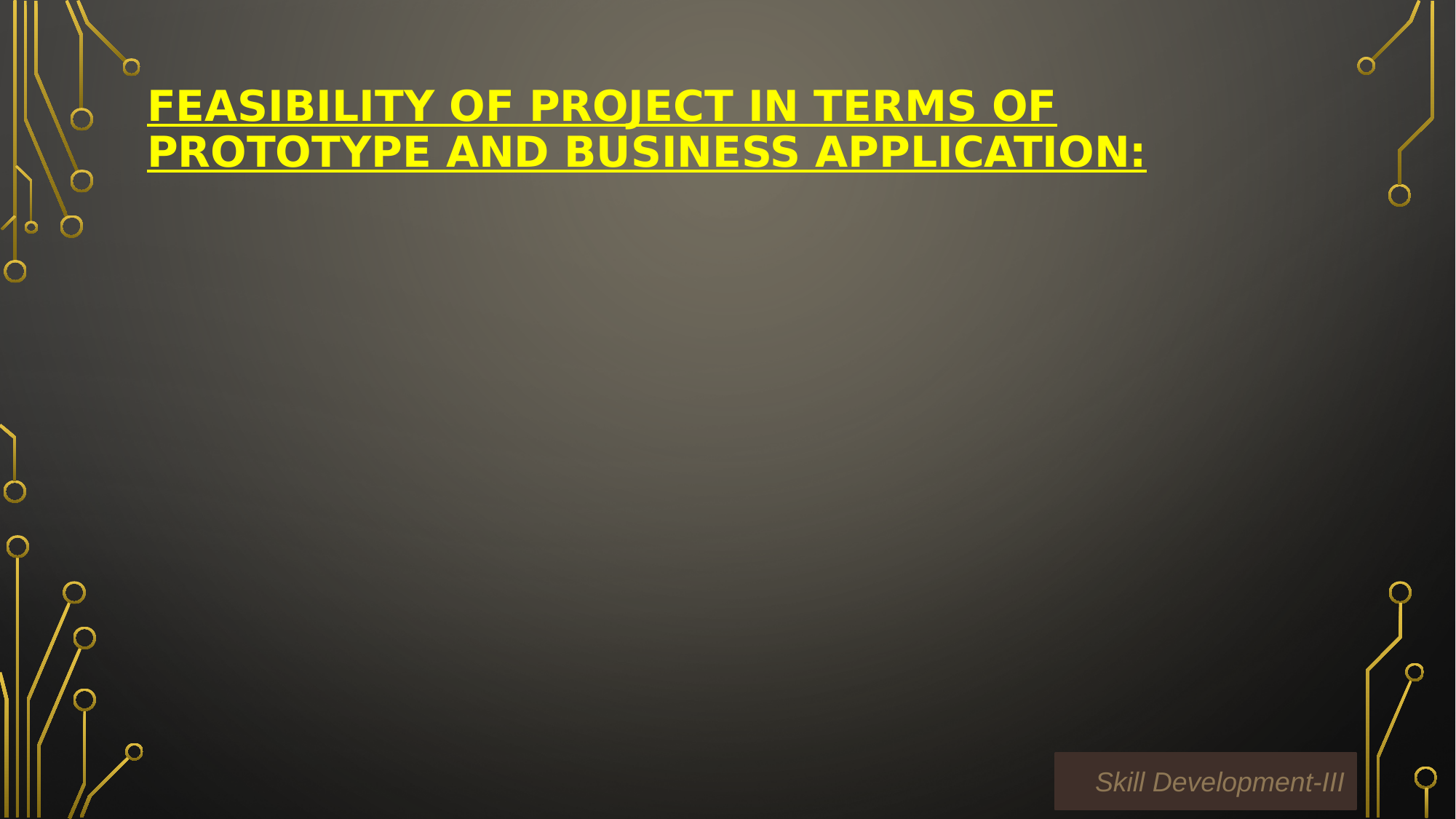

# FEASIBILITY OF PROJECT IN TERMS OF PROTOTYPE AND BUSINESS APPLICATION:

Skill Development-III